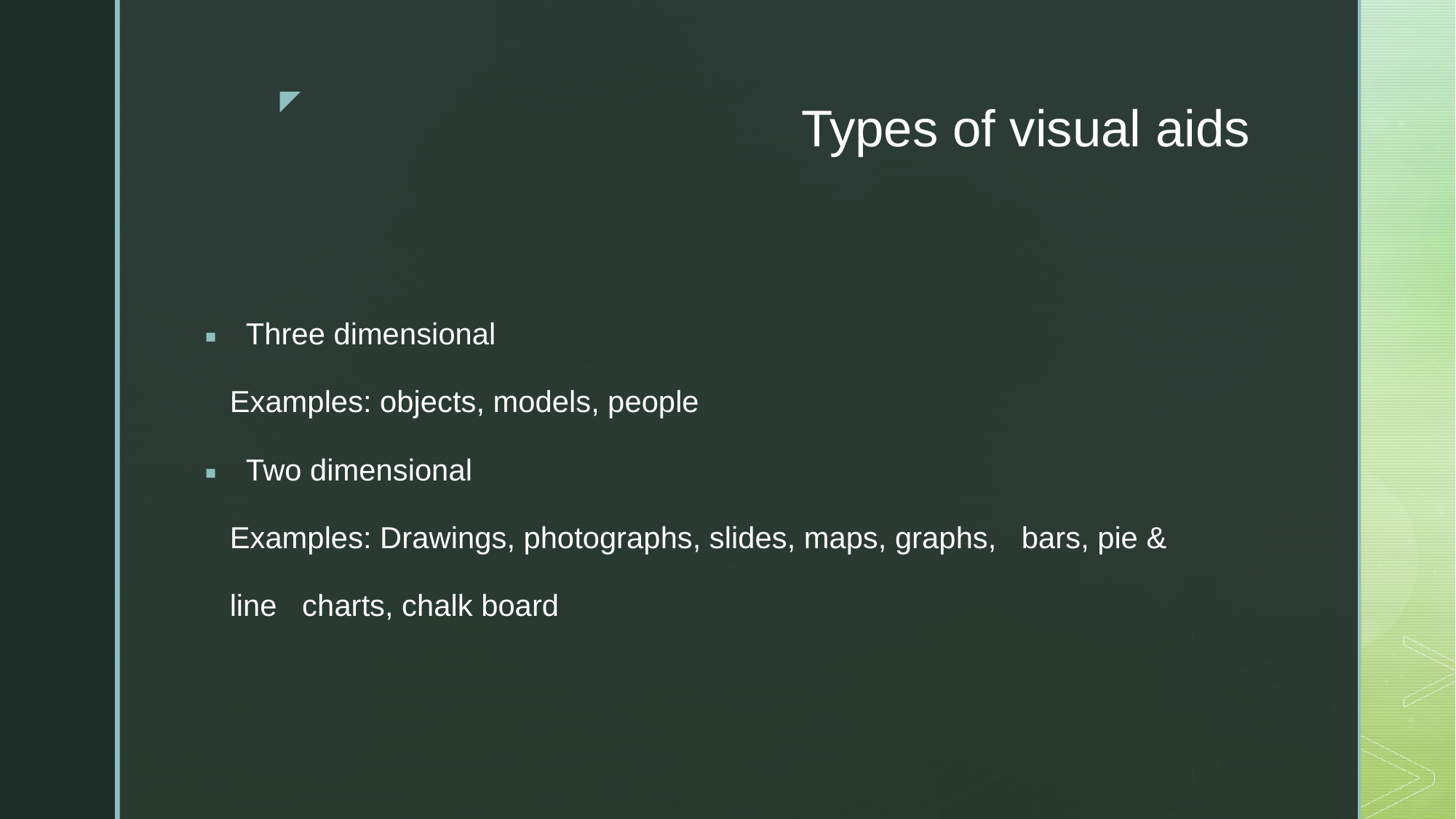

# Types of visual aids
Three dimensional
   Examples: objects, models, people
Two dimensional
   Examples: Drawings, photographs, slides, maps, graphs,   bars, pie &
   line   charts, chalk board